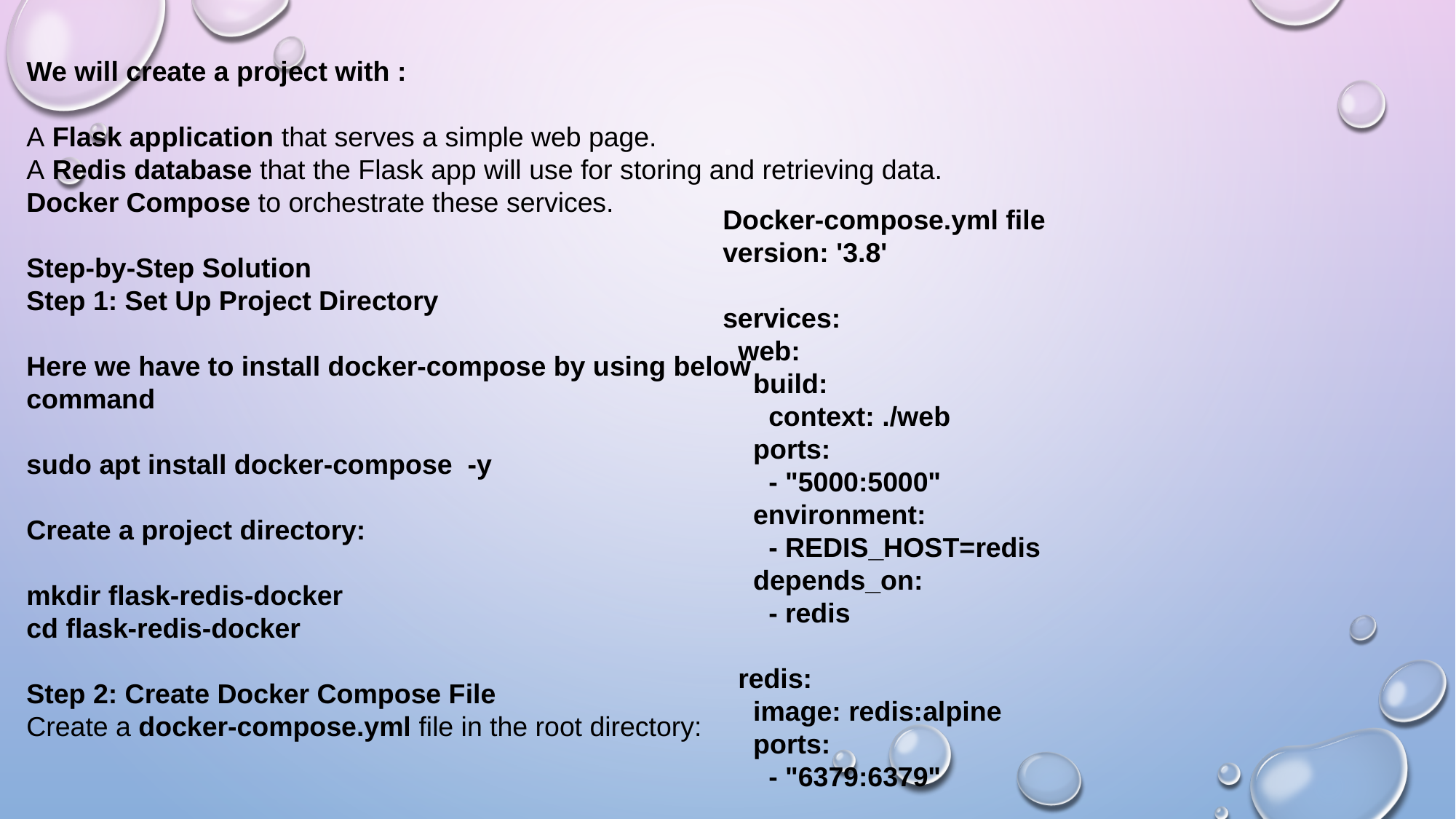

We will create a project with :

A Flask application that serves a simple web page.
A Redis database that the Flask app will use for storing and retrieving data.
Docker Compose to orchestrate these services.

Step-by-Step Solution
Step 1: Set Up Project Directory

Here we have to install docker-compose by using below
command

sudo apt install docker-compose  -y

Create a project directory:

mkdir flask-redis-docker
cd flask-redis-docker

Step 2: Create Docker Compose File
Create a docker-compose.yml file in the root directory:

Docker-compose.yml file
version: '3.8'

services:
  web:
    build:
      context: ./web
    ports:
      - "5000:5000"
    environment:
      - REDIS_HOST=redis
    depends_on:
      - redis

  redis:
    image: redis:alpine
    ports:
      - "6379:6379"